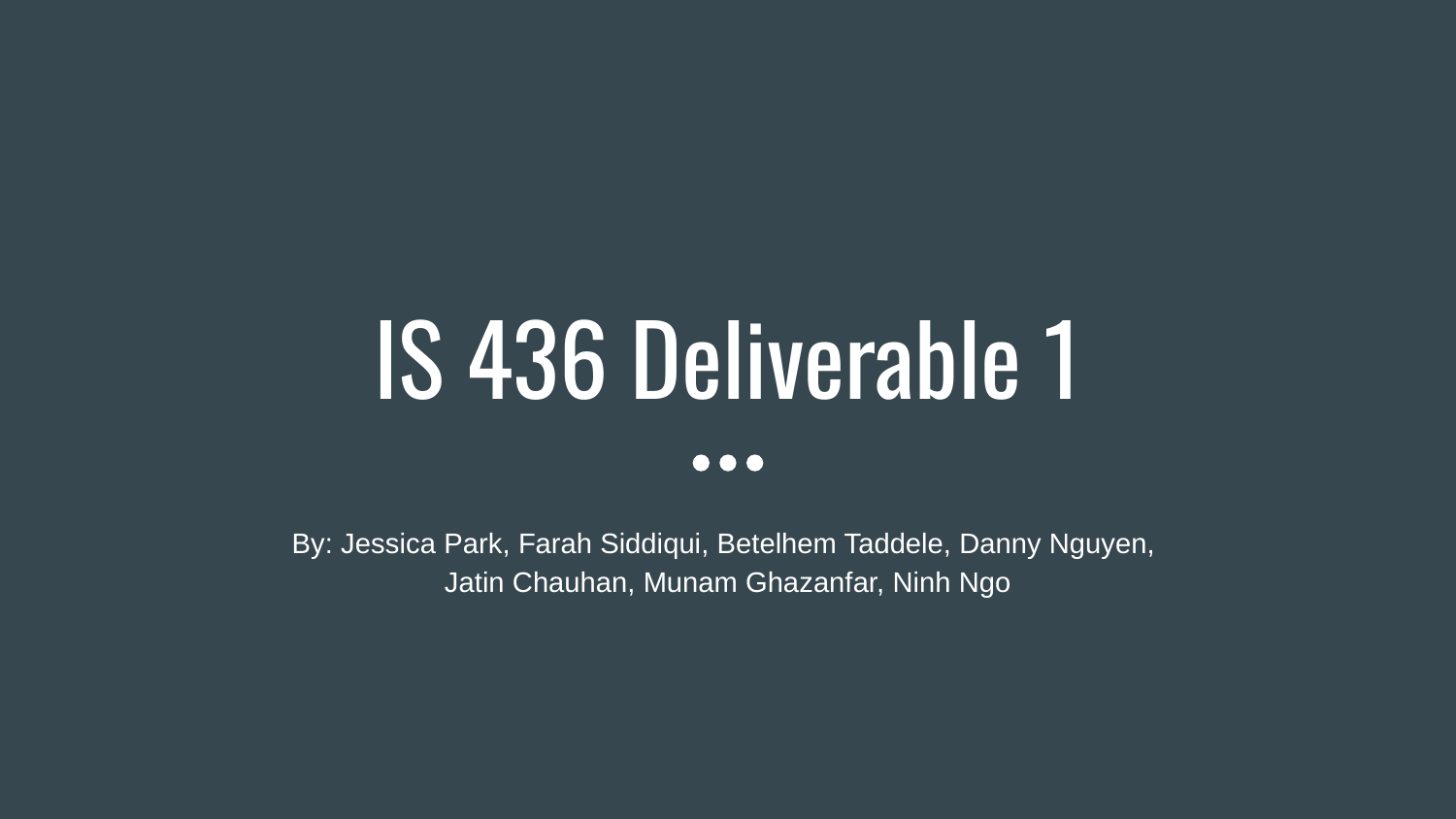

# IS 436 Deliverable 1
By: Jessica Park, Farah Siddiqui, Betelhem Taddele, Danny Nguyen,
Jatin Chauhan, Munam Ghazanfar, Ninh Ngo